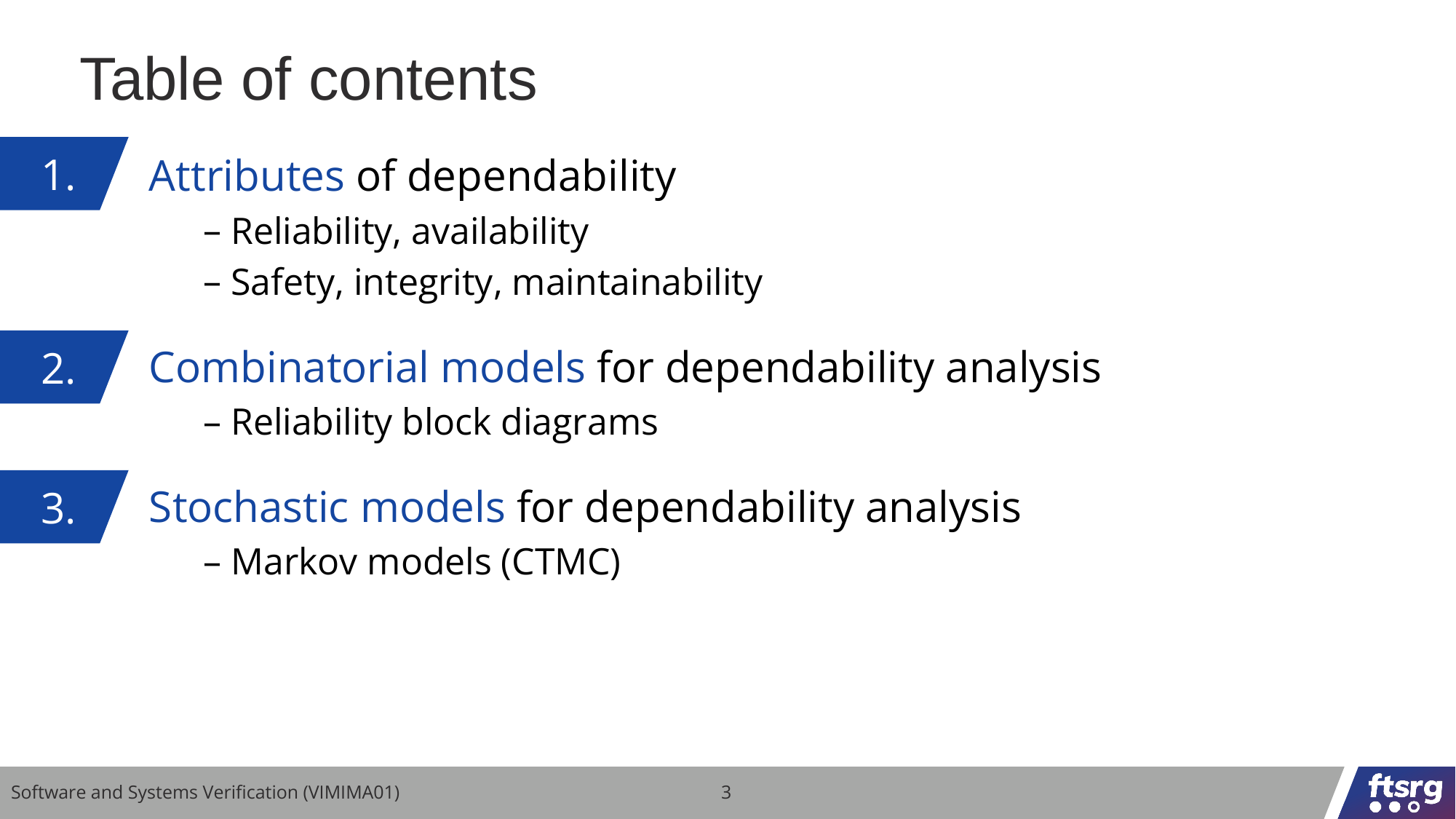

# Table of contents
1.
Attributes of dependability
Reliability, availability
Safety, integrity, maintainability
Combinatorial models for dependability analysis
Reliability block diagrams
Stochastic models for dependability analysis
Markov models (CTMC)
2.
3.
Software and Systems Verification (VIMIMA01)
3